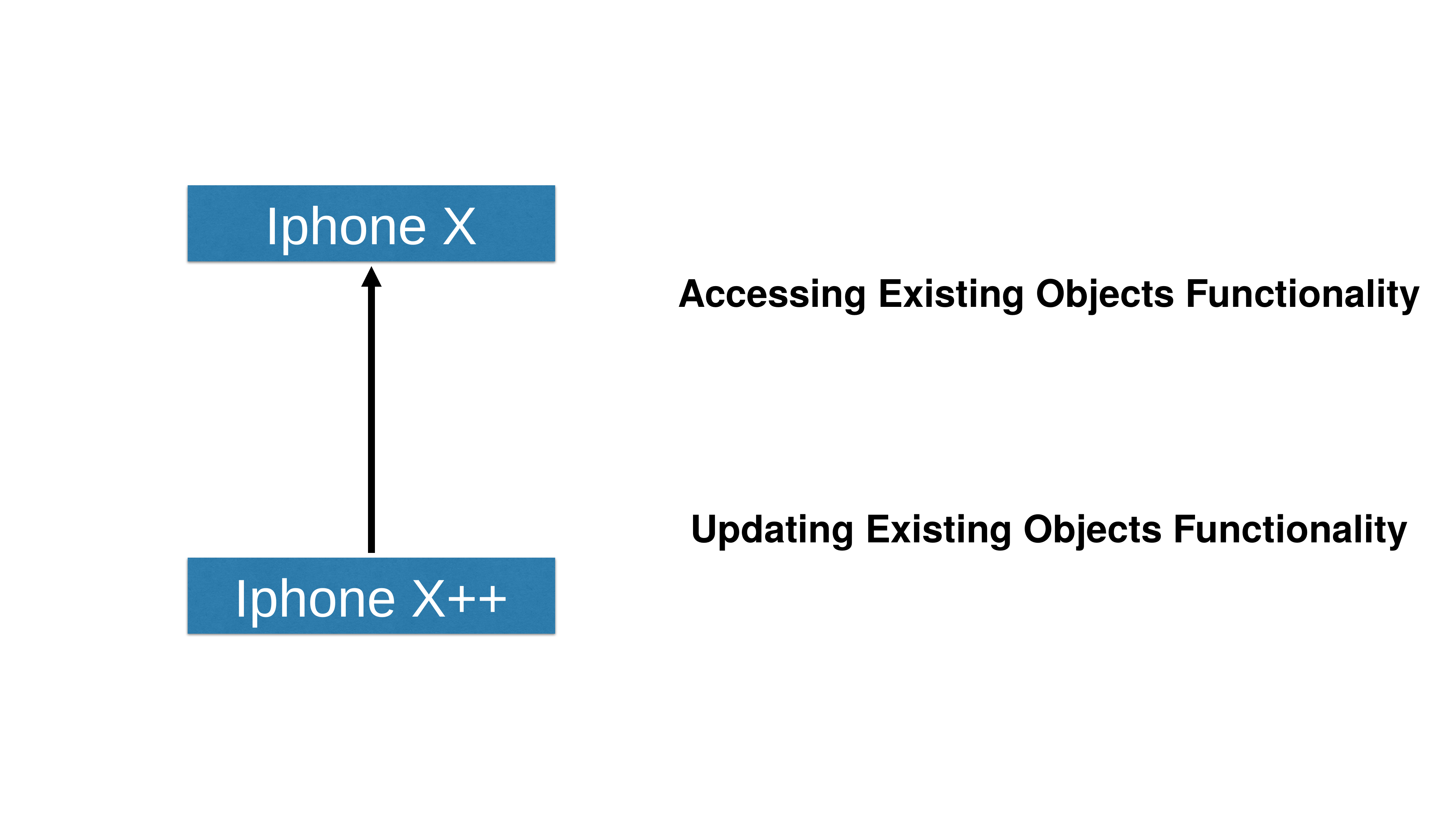

Iphone X
Accessing Existing Objects Functionality

Updating Existing Objects Functionality
Iphone X++